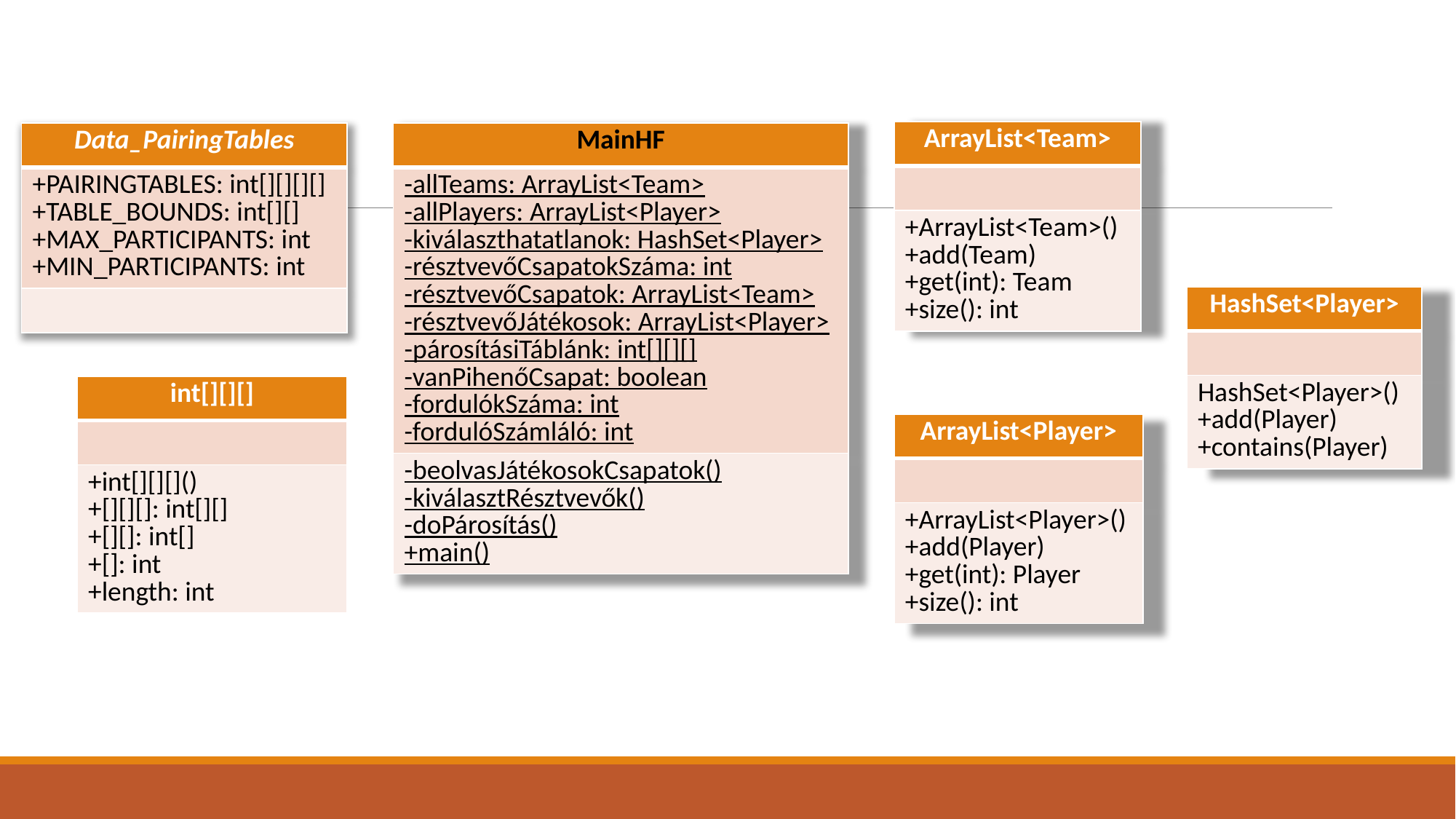

#
| ArrayList<Team> |
| --- |
|  |
| +ArrayList<Team>() +add(Team) +get(int): Team +size(): int |
| Data\_PairingTables |
| --- |
| +PAIRINGTABLES: int[][][][] +TABLE\_BOUNDS: int[][] +MAX\_PARTICIPANTS: int +MIN\_PARTICIPANTS: int |
|  |
| MainHF |
| --- |
| -allTeams: ArrayList<Team> -allPlayers: ArrayList<Player> -kiválaszthatatlanok: HashSet<Player> -résztvevőCsapatokSzáma: int -résztvevőCsapatok: ArrayList<Team> -résztvevőJátékosok: ArrayList<Player> -párosításiTáblánk: int[][][] -vanPihenőCsapat: boolean -fordulókSzáma: int -fordulóSzámláló: int |
| -beolvasJátékosokCsapatok() -kiválasztRésztvevők() -doPárosítás() +main() |
| HashSet<Player> |
| --- |
|  |
| HashSet<Player>() +add(Player) +contains(Player) |
| int[][][] |
| --- |
|  |
| +int[][][]() +[][][]: int[][] +[][]: int[] +[]: int +length: int |
| ArrayList<Player> |
| --- |
|  |
| +ArrayList<Player>() +add(Player) +get(int): Player +size(): int |